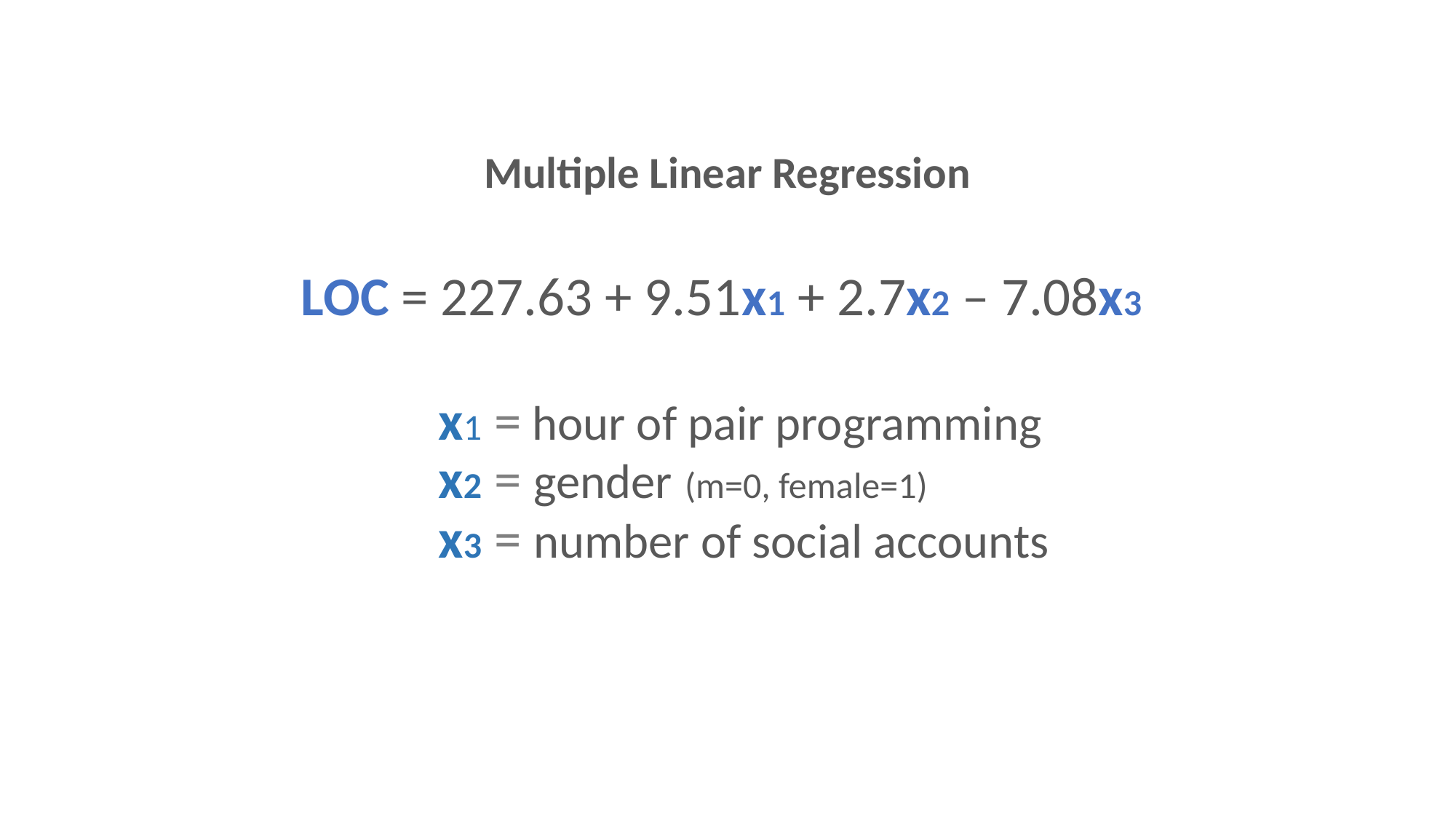

Multiple Linear Regression
LOC = 227.63 + 9.51x1 + 2.7x2 – 7.08x3
x1 = hour of pair programming
x2 = gender (m=0, female=1)
x3 = number of social accounts